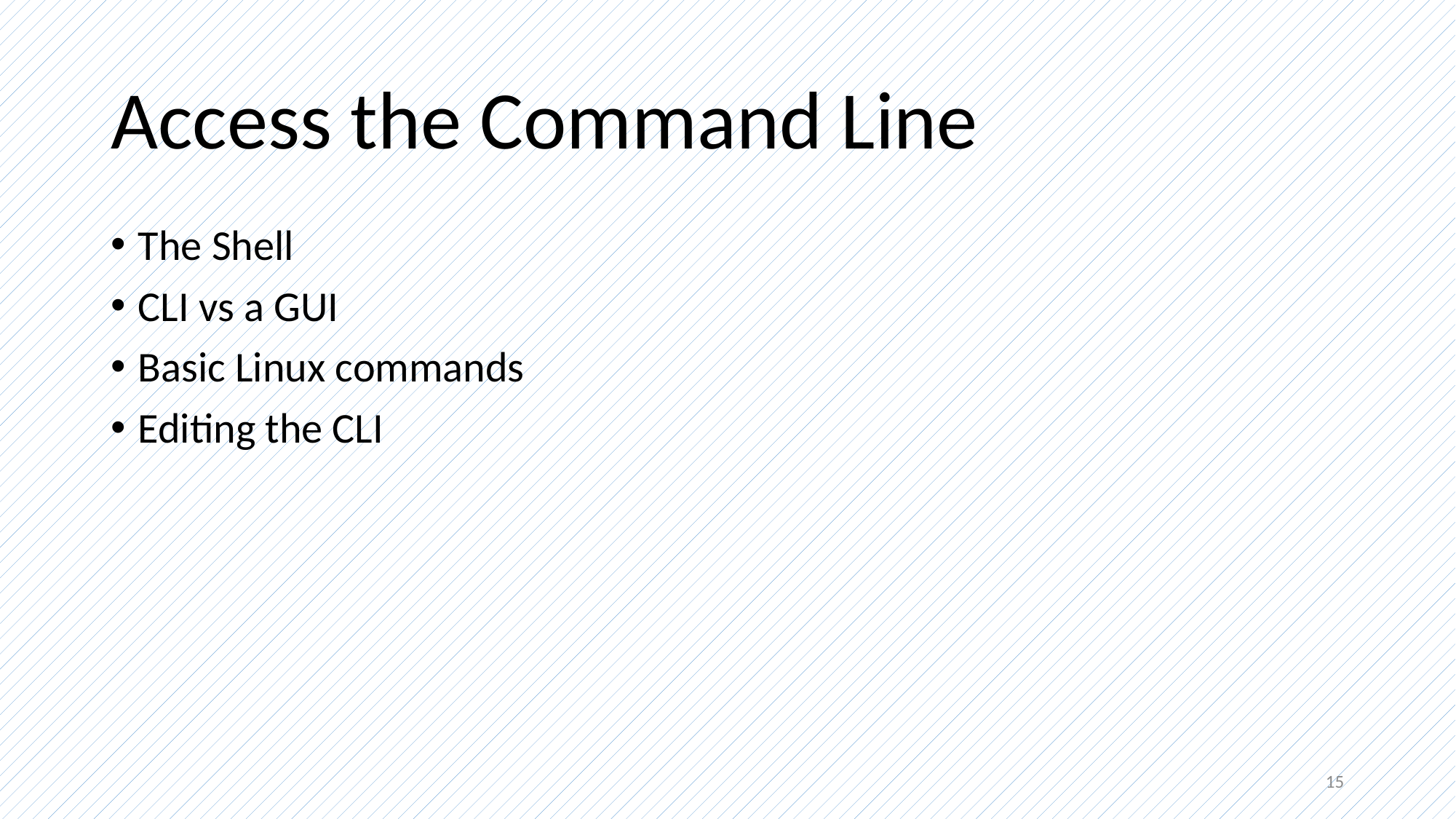

# Access the Command Line
The Shell
CLI vs a GUI
Basic Linux commands
Editing the CLI

15